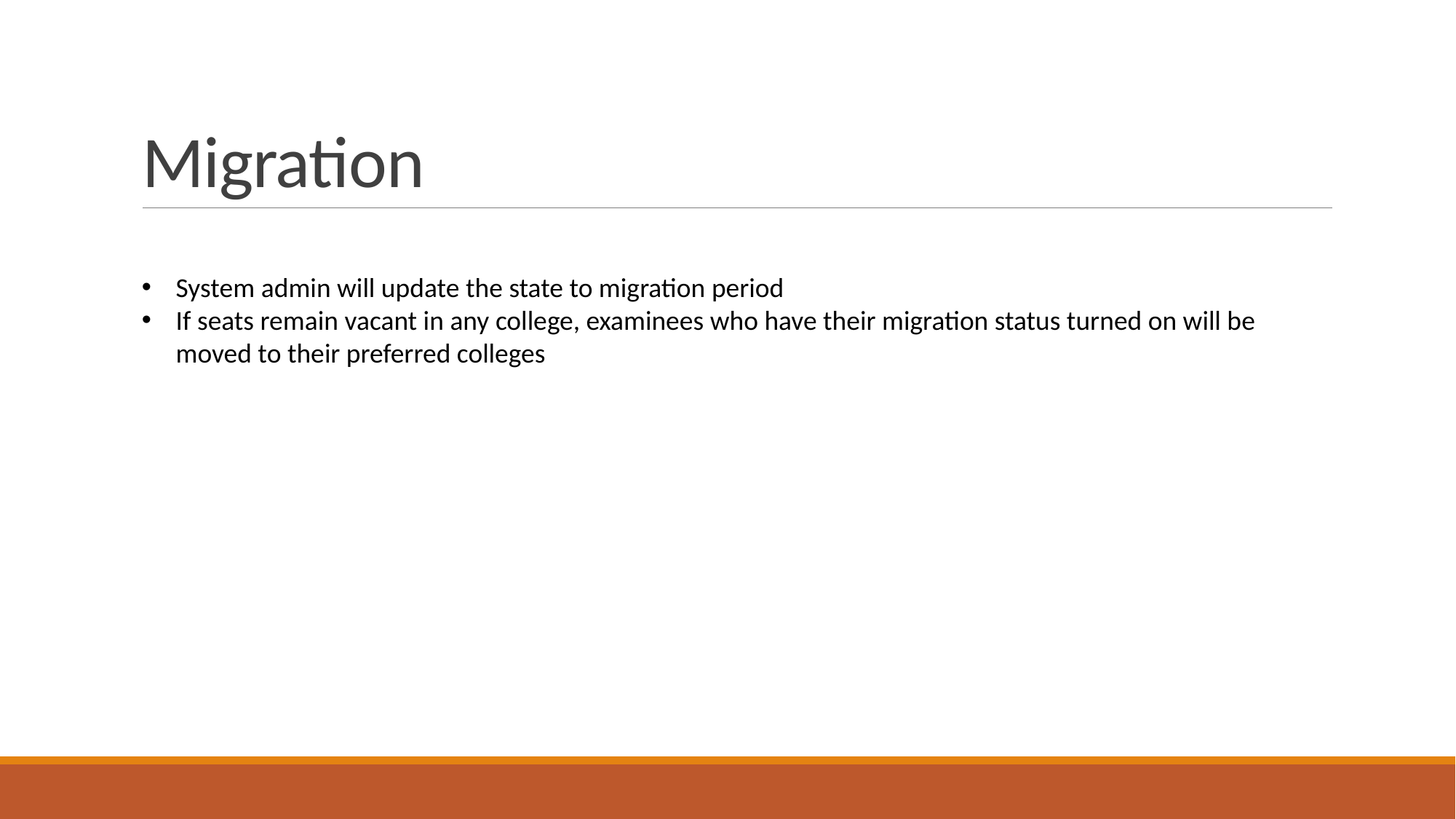

# Migration
System admin will update the state to migration period
If seats remain vacant in any college, examinees who have their migration status turned on will be moved to their preferred colleges